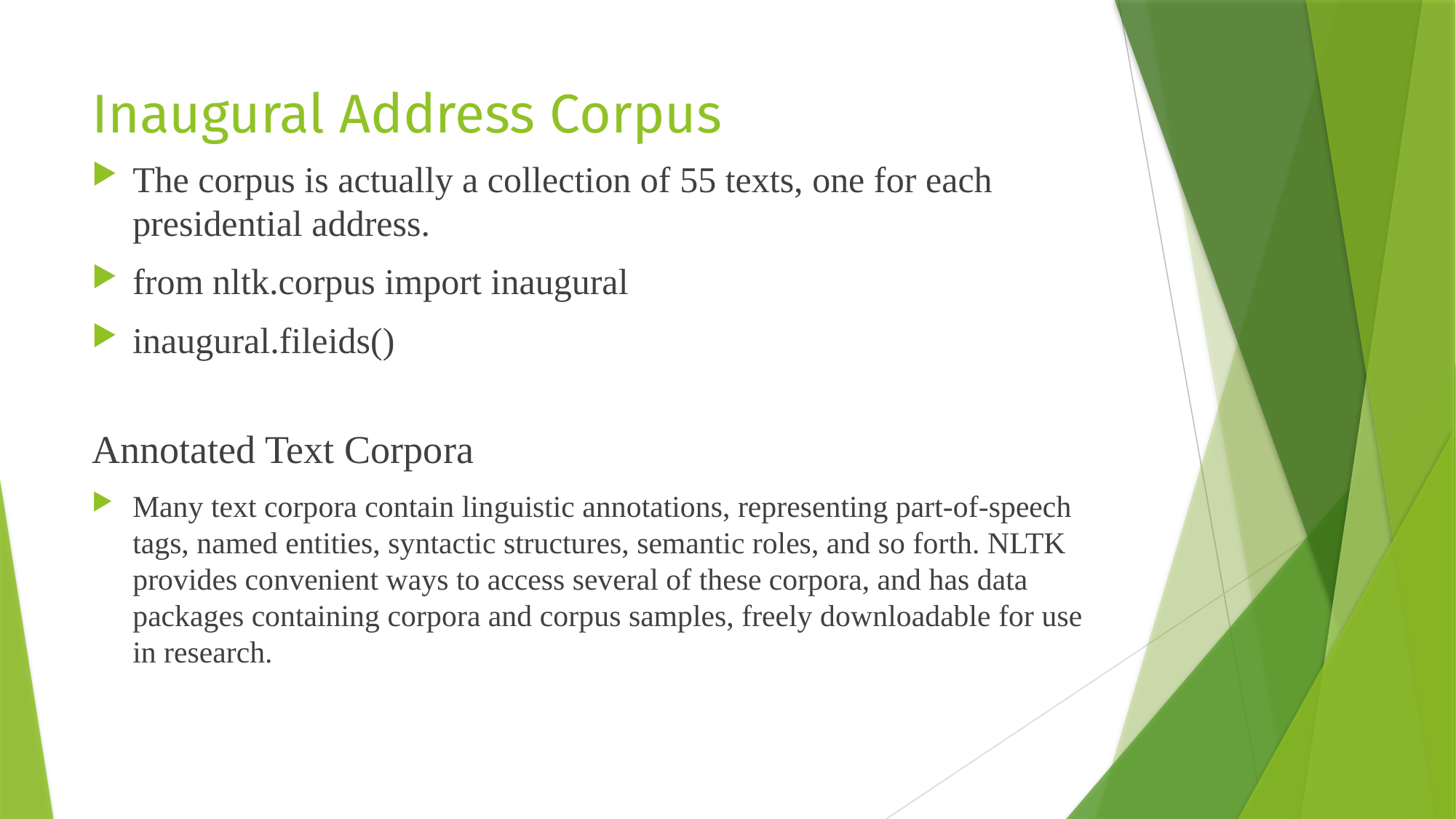

# Inaugural Address Corpus
The corpus is actually a collection of 55 texts, one for each presidential address.
from nltk.corpus import inaugural
inaugural.fileids()

Annotated Text Corpora
Many text corpora contain linguistic annotations, representing part-of-speech tags, named entities, syntactic structures, semantic roles, and so forth. NLTK provides convenient ways to access several of these corpora, and has data packages containing corpora and corpus samples, freely downloadable for use in research.